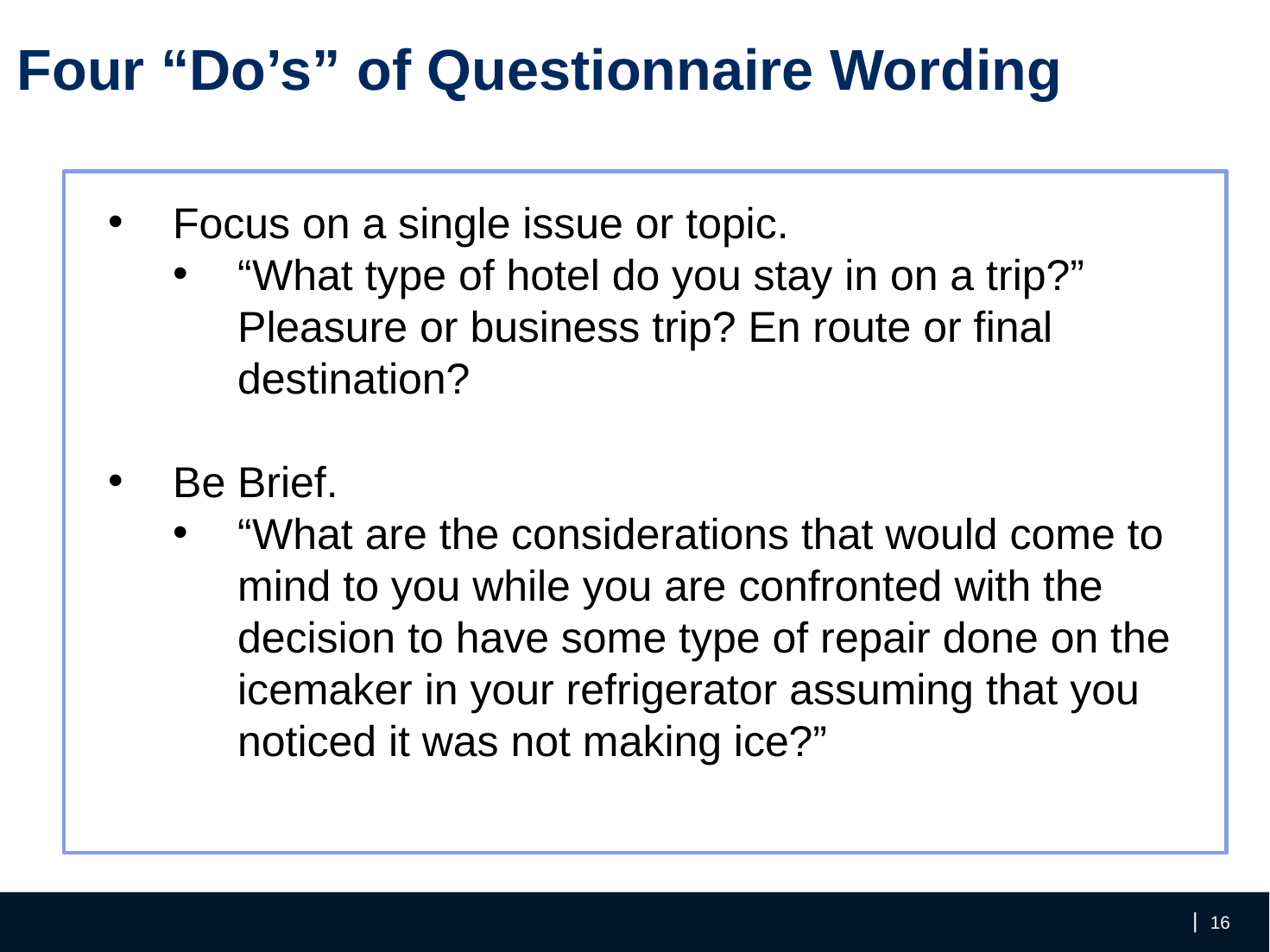

Four “Do’s” of Questionnaire Wording

Focus on a single issue or topic.
“What type of hotel do you stay in on a trip?”  Pleasure or business trip? En route or final destination?

Be Brief.
“What are the considerations that would come to mind to you while you are confronted with the decision to have some type of repair done on the icemaker in your refrigerator assuming that you noticed it was not making ice?”
16